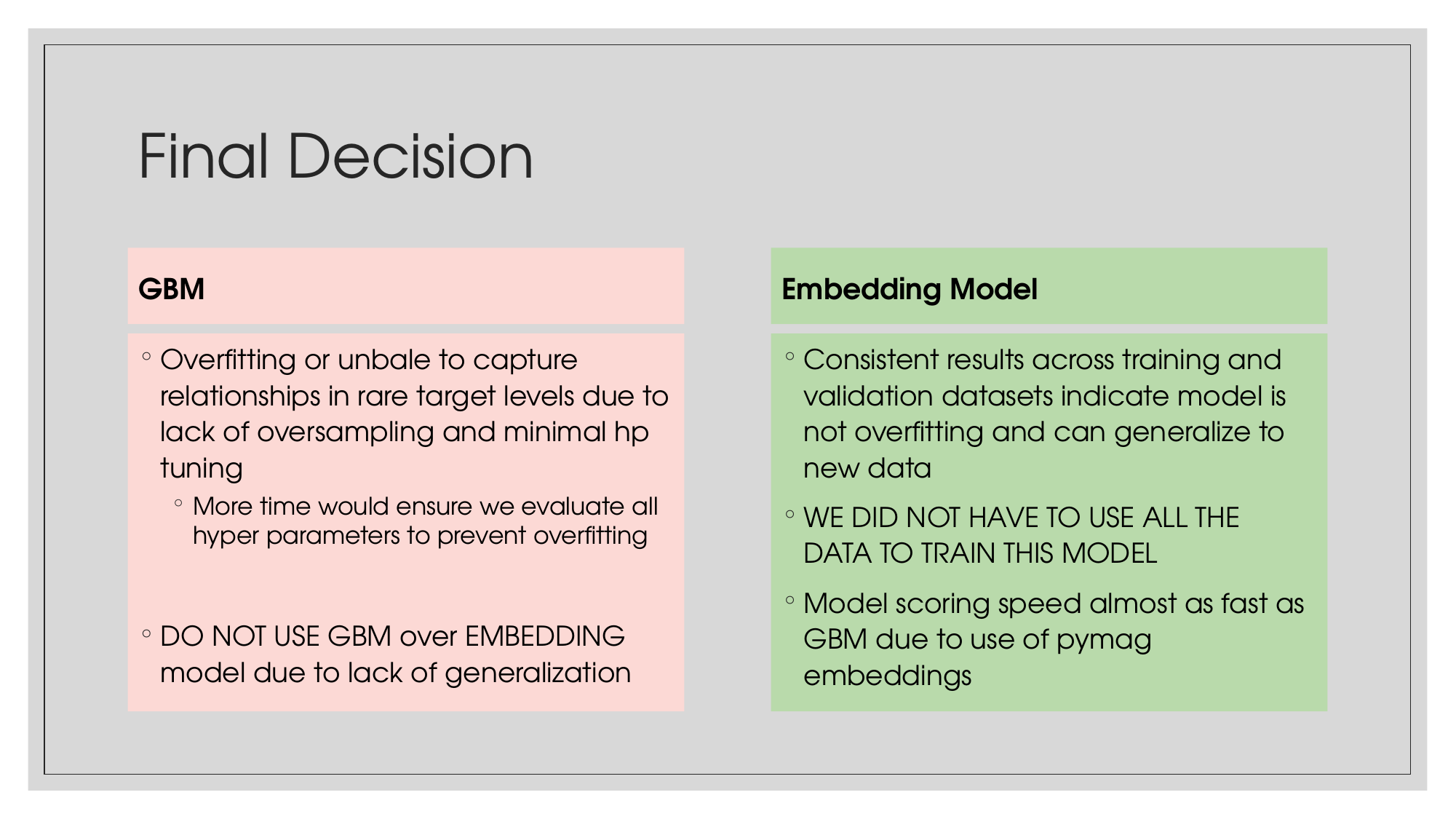

# Final Decision
GBM
Embedding Model
Consistent results across training and validation datasets indicate model is not overfitting and can generalize to new data
WE DID NOT HAVE TO USE ALL THE DATA TO TRAIN THIS MODEL
Model scoring speed almost as fast as GBM due to use of pymag embeddings
Overfitting or unbale to capture relationships in rare target levels due to lack of oversampling and minimal hp tuning
More time would ensure we evaluate all hyper parameters to prevent overfitting

DO NOT USE GBM over EMBEDDING model due to lack of generalization